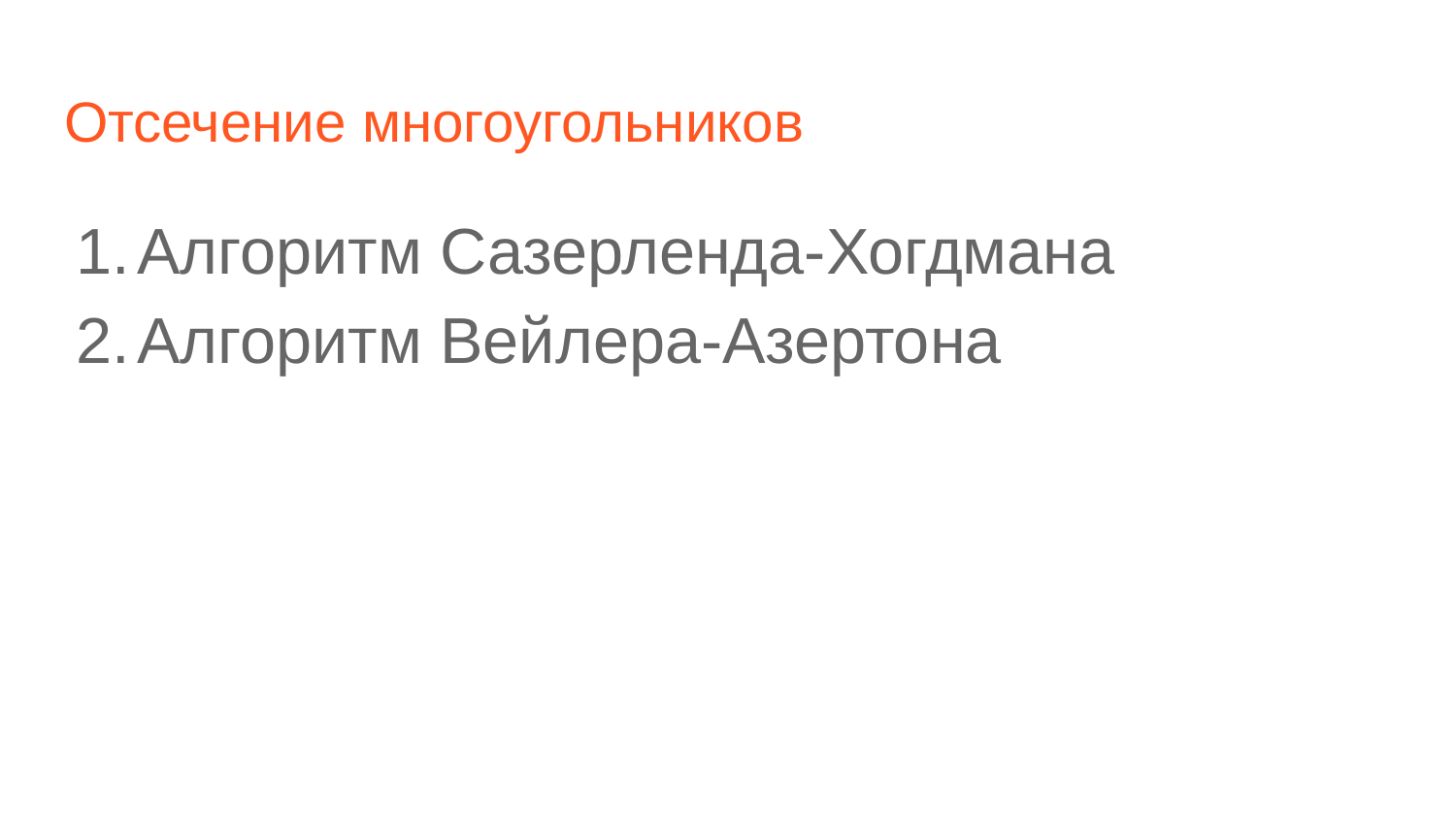

# Отсечение многоугольников
Алгоритм Сазерленда-Хогдмана
Алгоритм Вейлера-Азертона